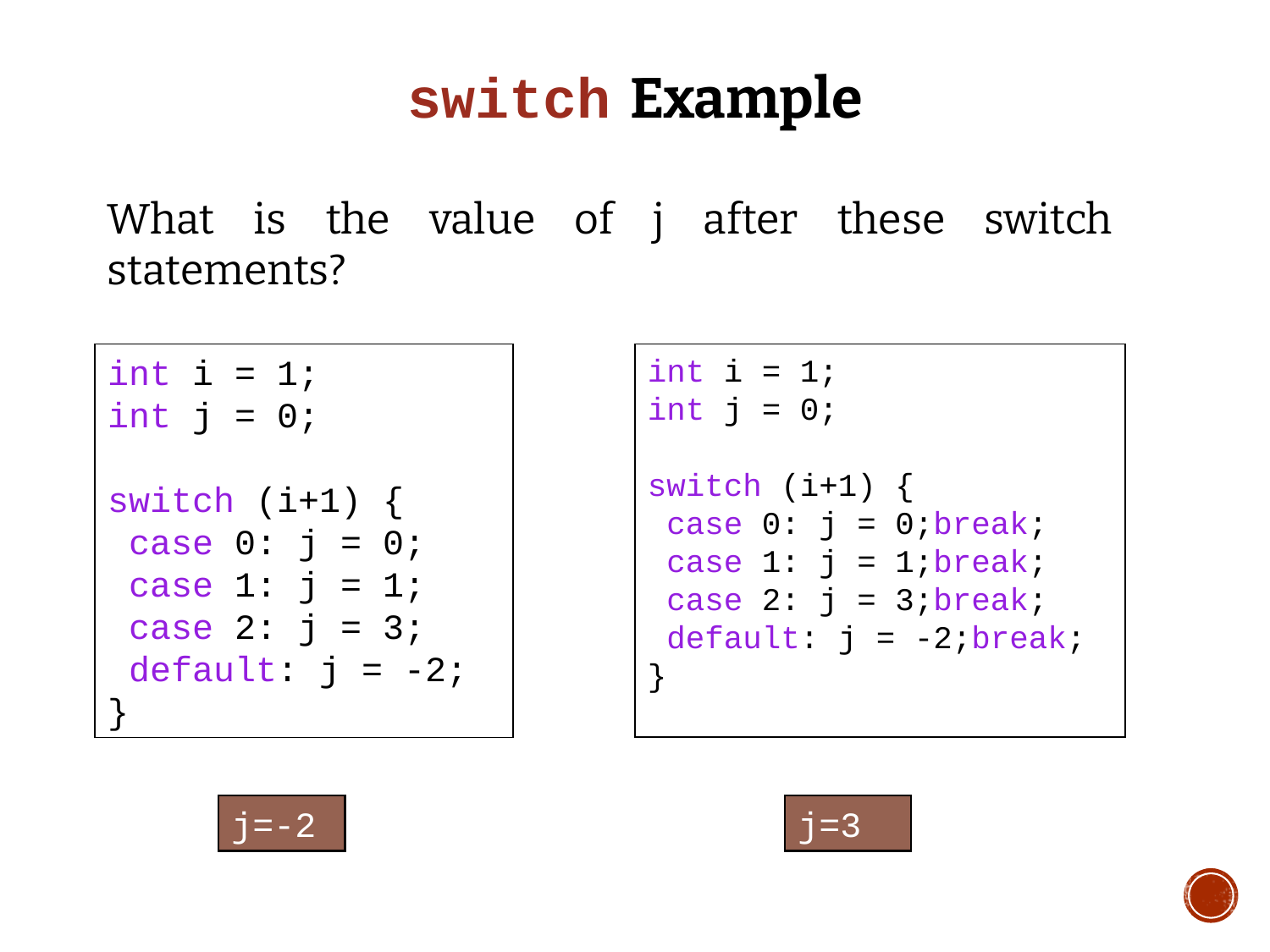

switch Example
What is the value of j after these switch statements?
int i = 1;
int j = 0;
switch (i+1) {
 case 0: j = 0;
 case 1: j = 1;
 case 2: j = 3;
 default: j = -2;
}
int i = 1;
int j = 0;
switch (i+1) {
 case 0: j = 0;break;
 case 1: j = 1;break;
 case 2: j = 3;break;
 default: j = -2;break;
}

j=-2
j=3